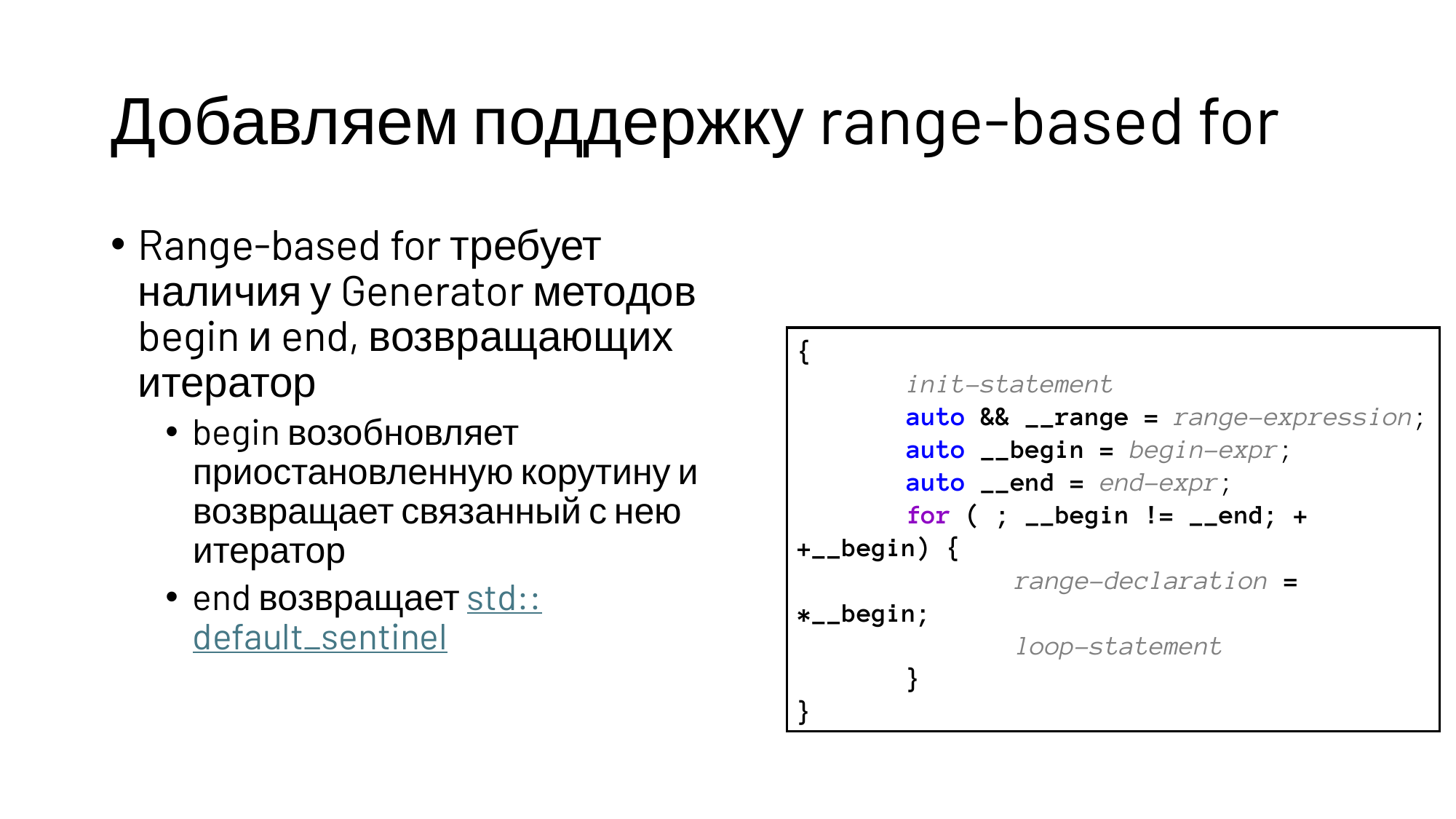

# Добавляем поддержку range-based for
Range-based for требует наличия у Generator методов begin и end, возвращающих итератор
begin возобновляет приостановленную корутину и возвращает связанный с нею итератор
end возвращает std::default_sentinel

{
	init-statement
	auto && __range = range-expression;
	auto __begin = begin-expr;
	auto __end = end-expr;
	for ( ; __begin != __end; ++__begin) {
		range-declaration = *__begin;
		loop-statement
	}
}